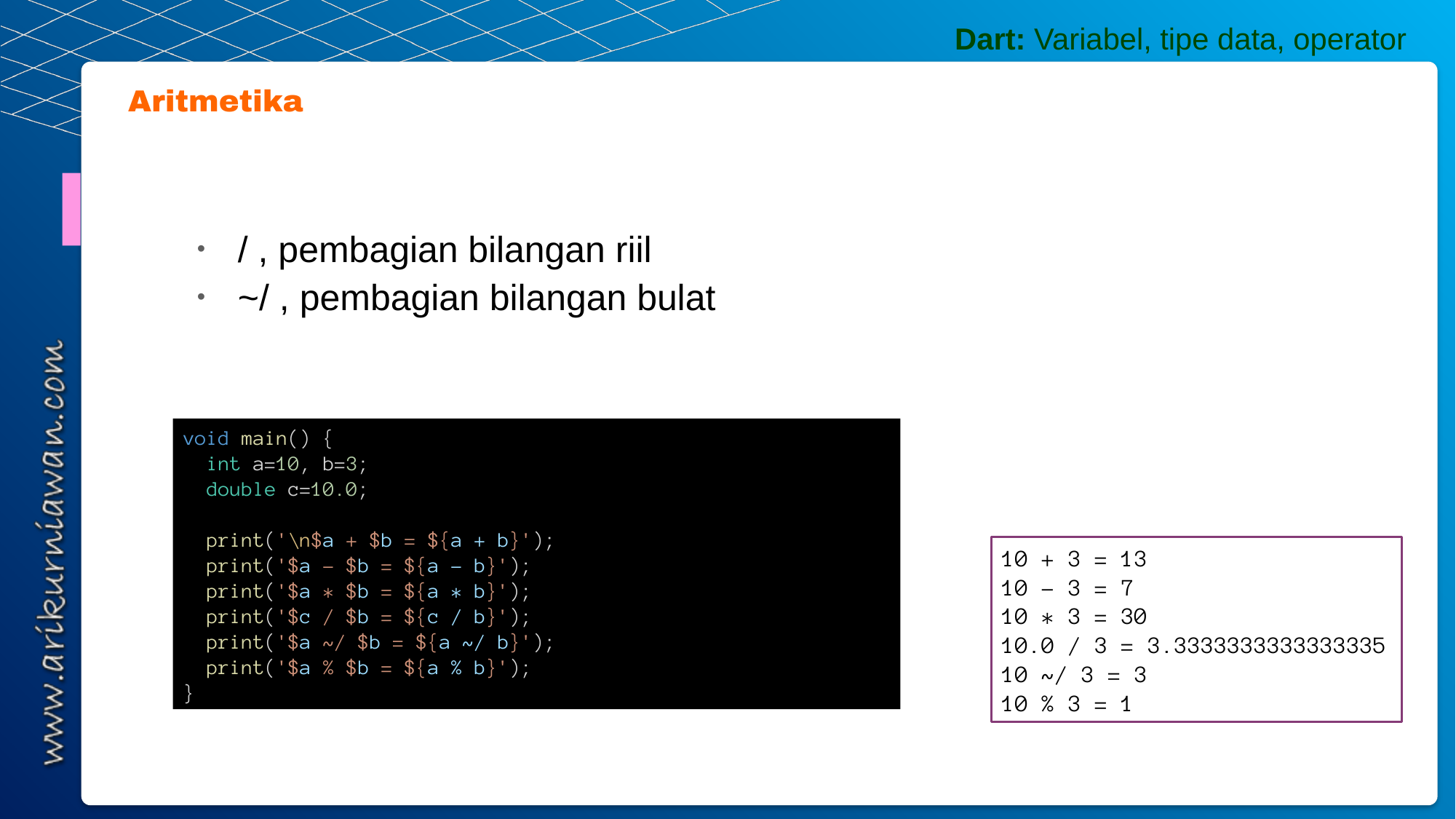

Dart: Variabel, tipe data, operator
Aritmetika
/ , pembagian bilangan riil
~/ , pembagian bilangan bulat
void main() {
  int a=10, b=3;
  double c=10.0;
  print('\n$a + $b = ${a + b}');
  print('$a - $b = ${a - b}');
  print('$a * $b = ${a * b}');
  print('$c / $b = ${c / b}');
  print('$a ~/ $b = ${a ~/ b}');
  print('$a % $b = ${a % b}');
}
10 + 3 = 13
10 - 3 = 7
10 * 3 = 30
10.0 / 3 = 3.3333333333333335
10 ~/ 3 = 3
10 % 3 = 1